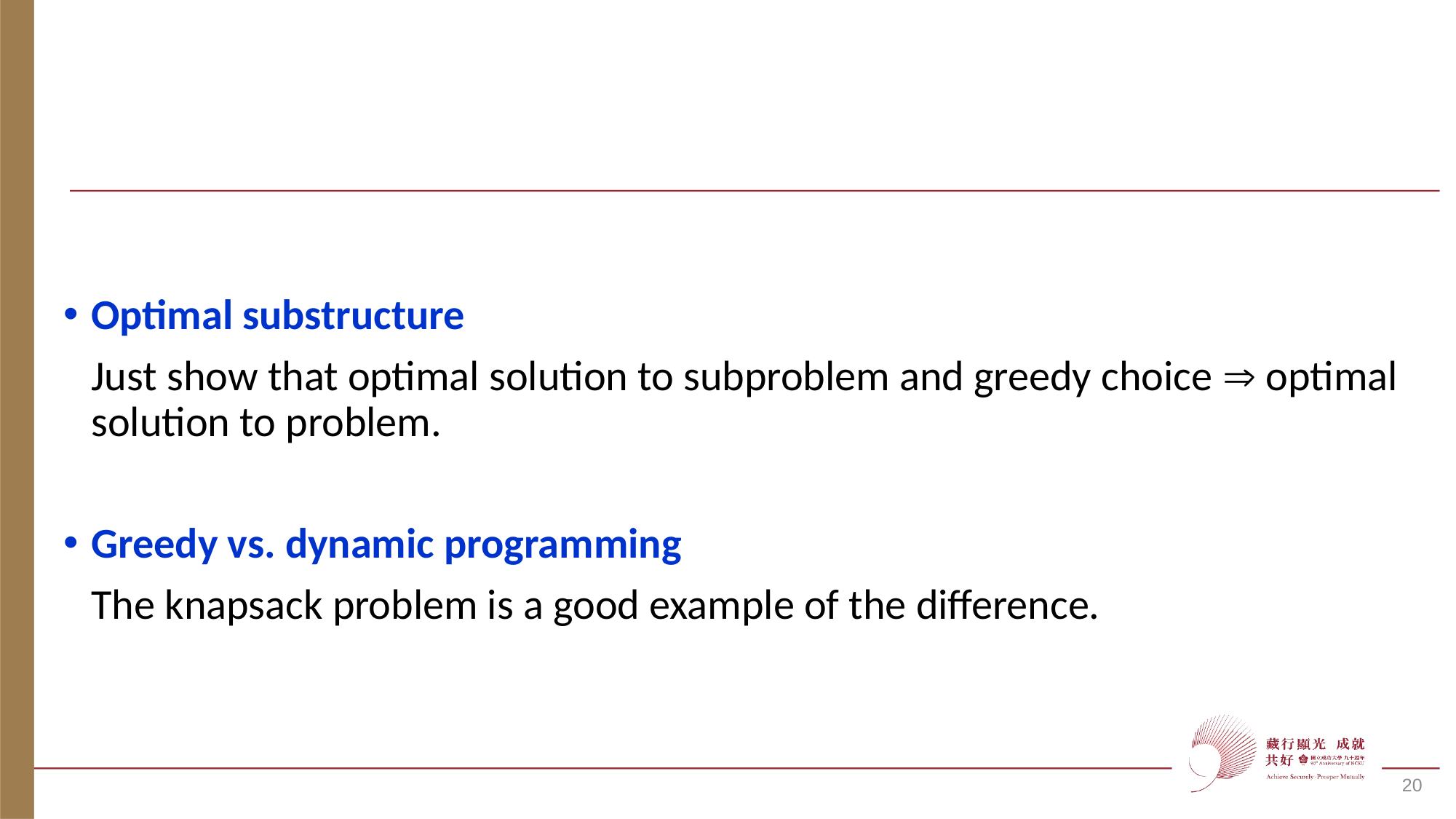

#
Optimal substructure
	Just show that optimal solution to subproblem and greedy choice ⇒ optimal solution to problem.

Greedy vs. dynamic programming
	The knapsack problem is a good example of the difference.

20